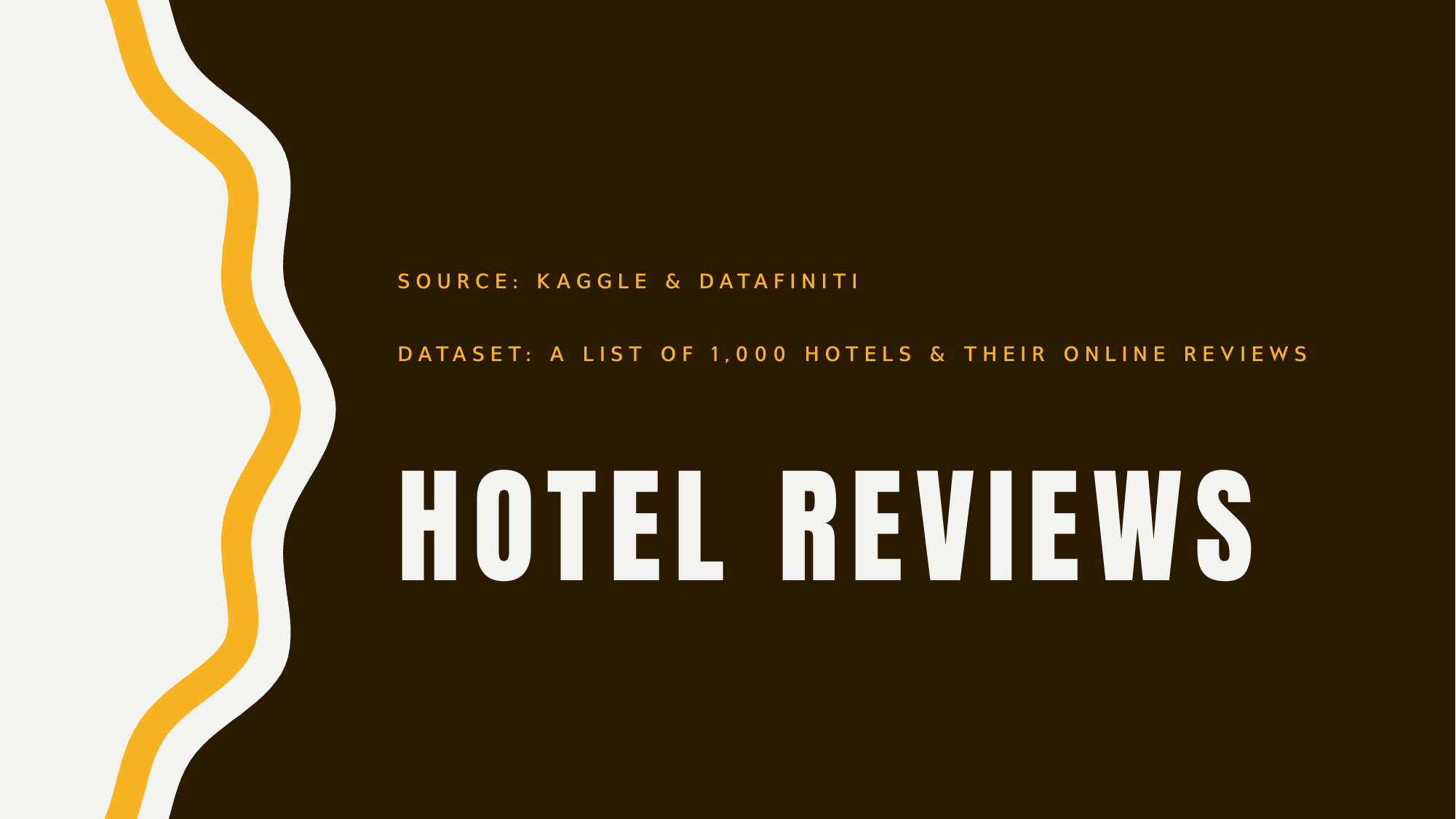

# Hotel reviews
Source: Kaggle & Datafiniti

Dataset: A list of 1,000 hotels & their online reviews